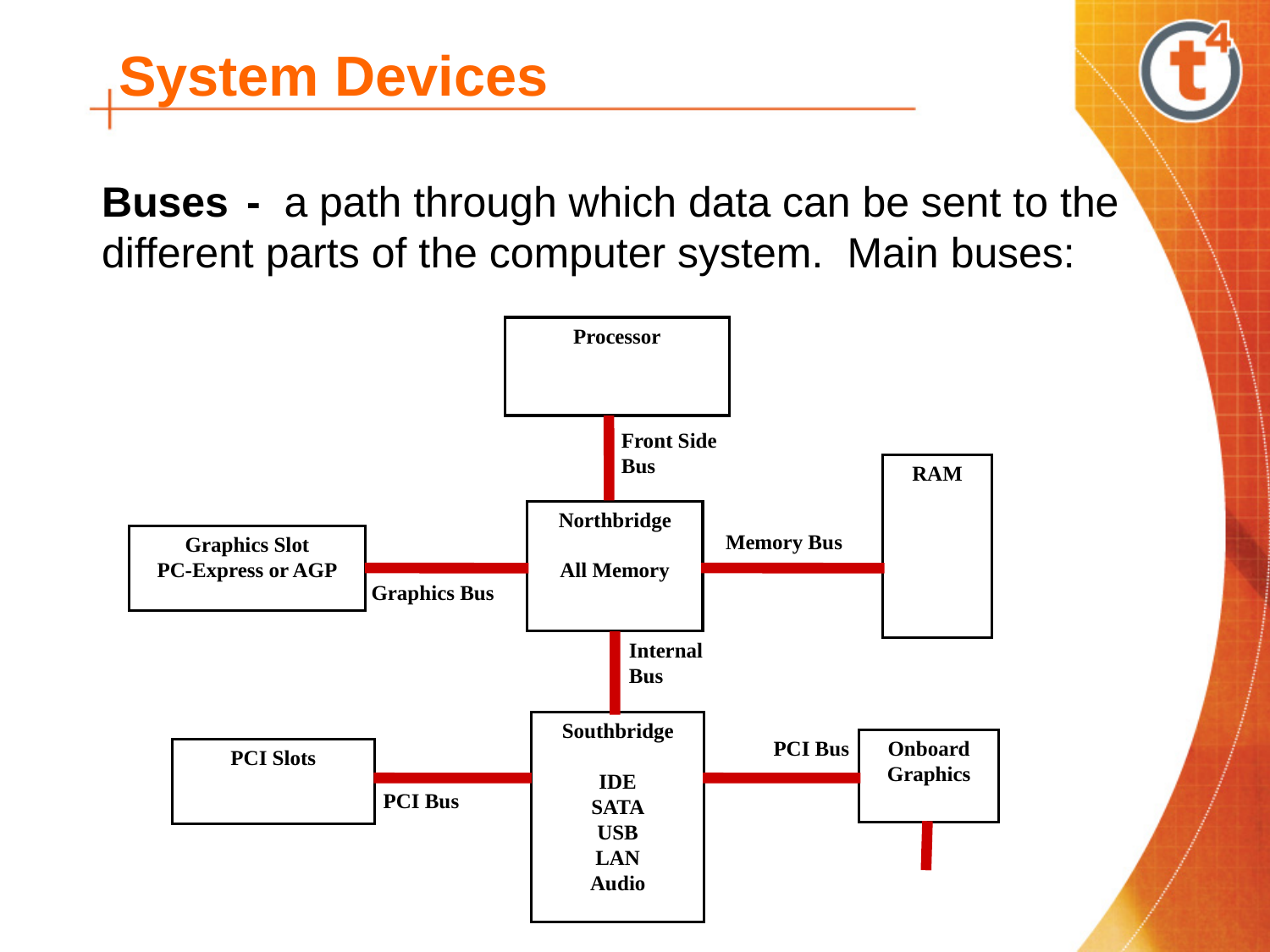

System Devices
Buses  -  a path through which data can be sent to the different parts of the computer system.  Main buses:
Processor

Front Side Bus
RAM
Northbridge

All Memory
Memory Bus
Graphics Slot
PC-Express or AGP

Graphics Bus

Internal Bus
Southbridge

IDE
SATA
USB
LAN
Audio
PCI Bus
Onboard
Graphics
PCI Slots

PCI Bus